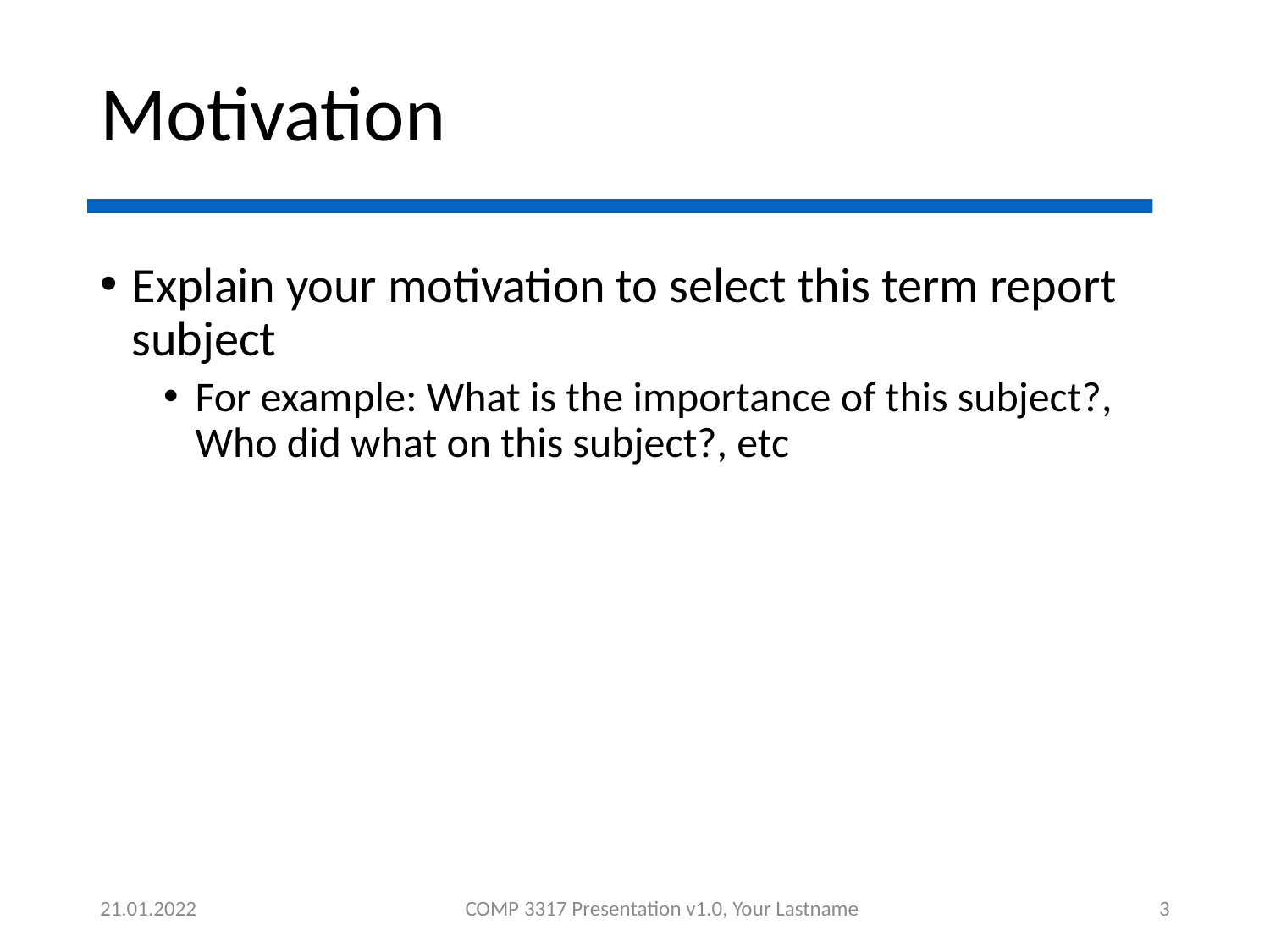

# Motivation

Explain your motivation to select this term report subject
For example: What is the importance of this subject?, Who did what on this subject?, etc
21.01.2022
COMP 3317 Presentation v1.0, Your Lastname
3